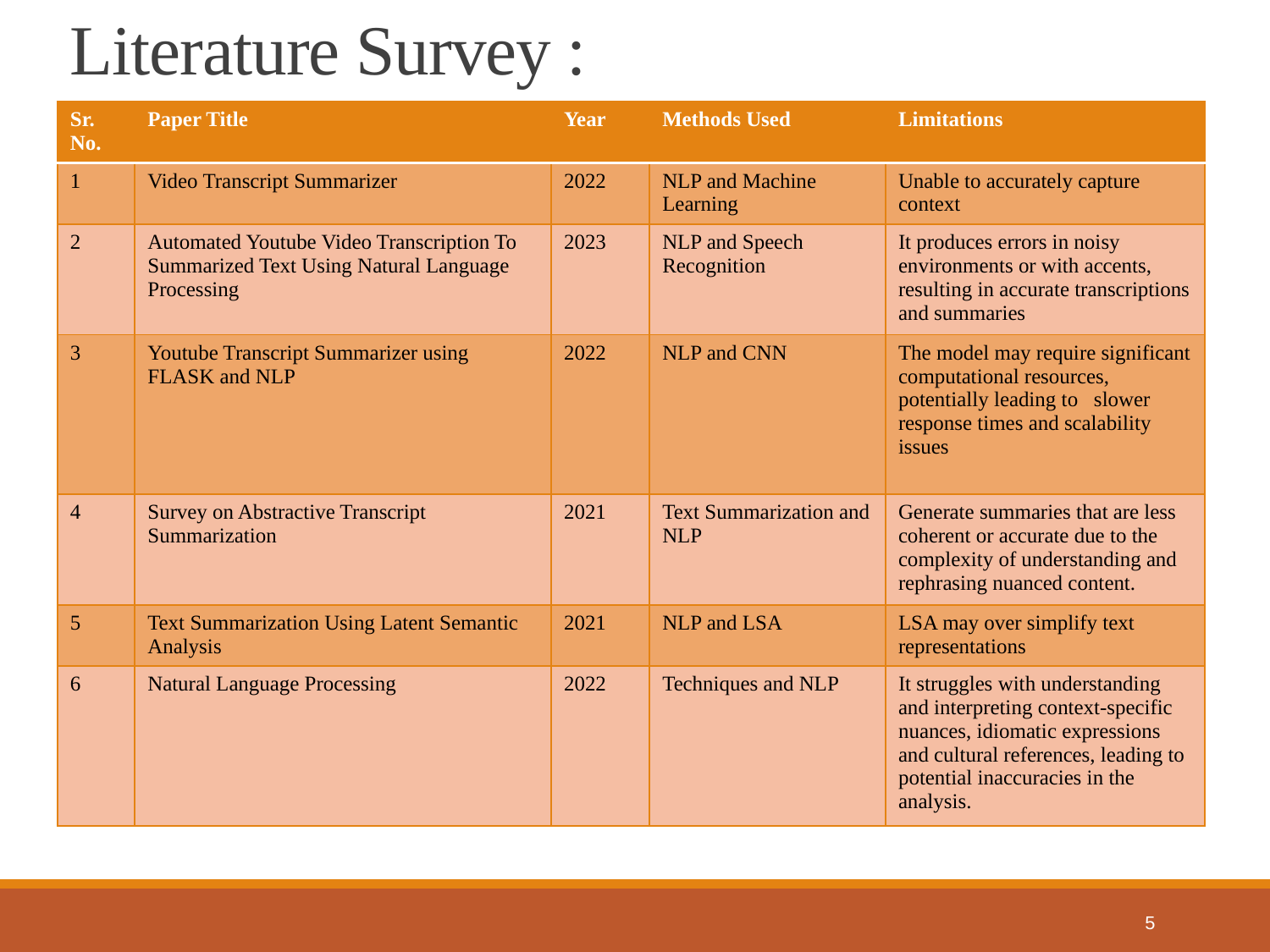

# Literature Survey :
| Sr. No. | Paper Title | Year | Methods Used | Limitations |
| --- | --- | --- | --- | --- |
| 1 | Video Transcript Summarizer | 2022 | NLP and Machine Learning | Unable to accurately capture context |
| 2 | Automated Youtube Video Transcription To Summarized Text Using Natural Language Processing | 2023 | NLP and Speech Recognition | It produces errors in noisy environments or with accents, resulting in accurate transcriptions and summaries |
| 3 | Youtube Transcript Summarizer using FLASK and NLP | 2022 | NLP and CNN | The model may require significant computational resources, potentially leading to slower response times and scalability issues |
| 4 | Survey on Abstractive Transcript Summarization | 2021 | Text Summarization and NLP | Generate summaries that are less coherent or accurate due to the complexity of understanding and rephrasing nuanced content. |
| 5 | Text Summarization Using Latent Semantic Analysis | 2021 | NLP and LSA | LSA may over simplify text representations |
| 6 | Natural Language Processing | 2022 | Techniques and NLP | It struggles with understanding and interpreting context-specific nuances, idiomatic expressions and cultural references, leading to potential inaccuracies in the analysis. |
5